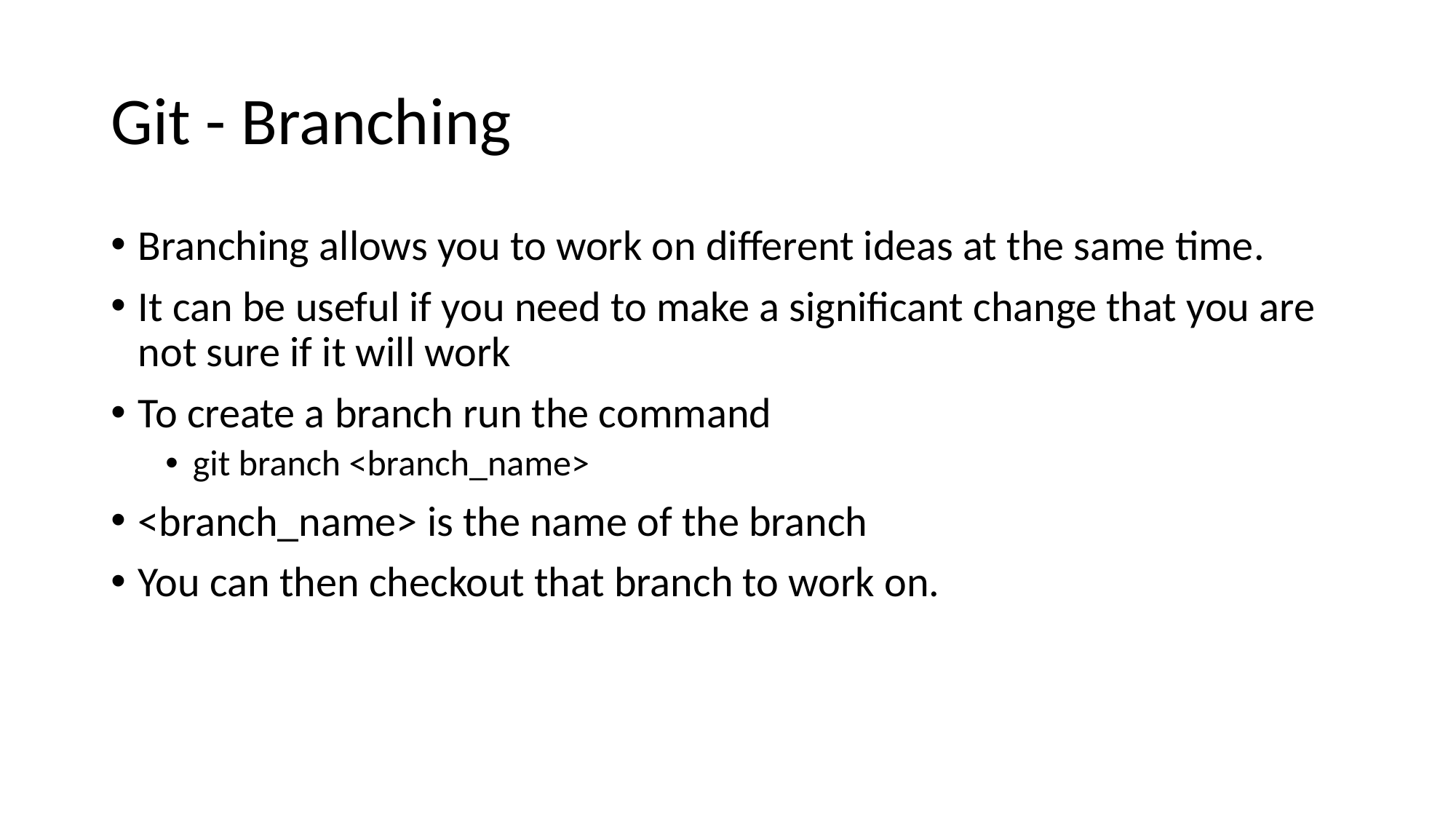

# Git - Branching
Branching allows you to work on different ideas at the same time.
It can be useful if you need to make a significant change that you are not sure if it will work
To create a branch run the command
git branch <branch_name>
<branch_name> is the name of the branch
You can then checkout that branch to work on.